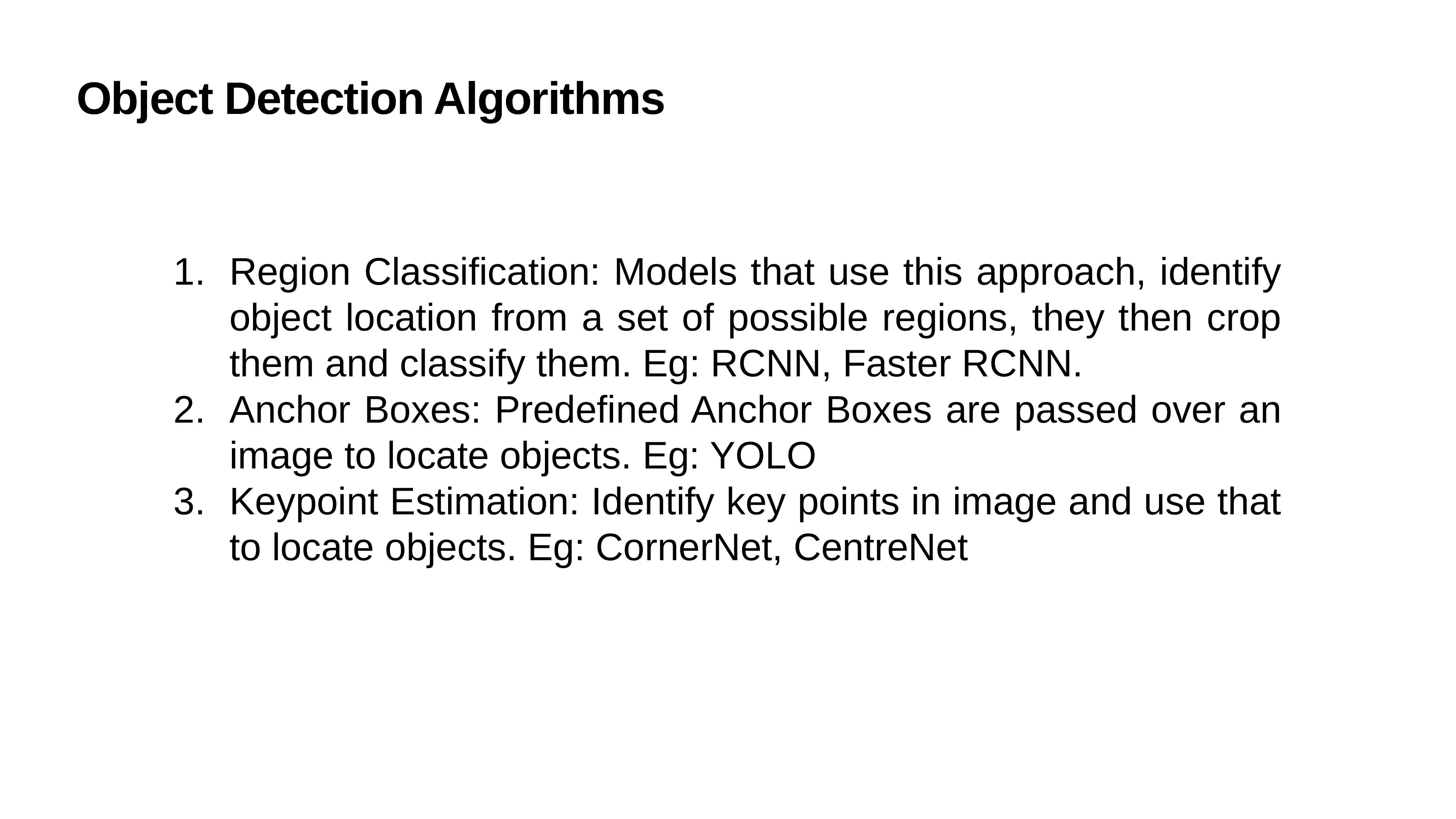

# Object Detection Algorithms
Region Classification: Models that use this approach, identify object location from a set of possible regions, they then crop them and classify them. Eg: RCNN, Faster RCNN.
Anchor Boxes: Predefined Anchor Boxes are passed over an image to locate objects. Eg: YOLO
Keypoint Estimation: Identify key points in image and use that to locate objects. Eg: CornerNet, CentreNet